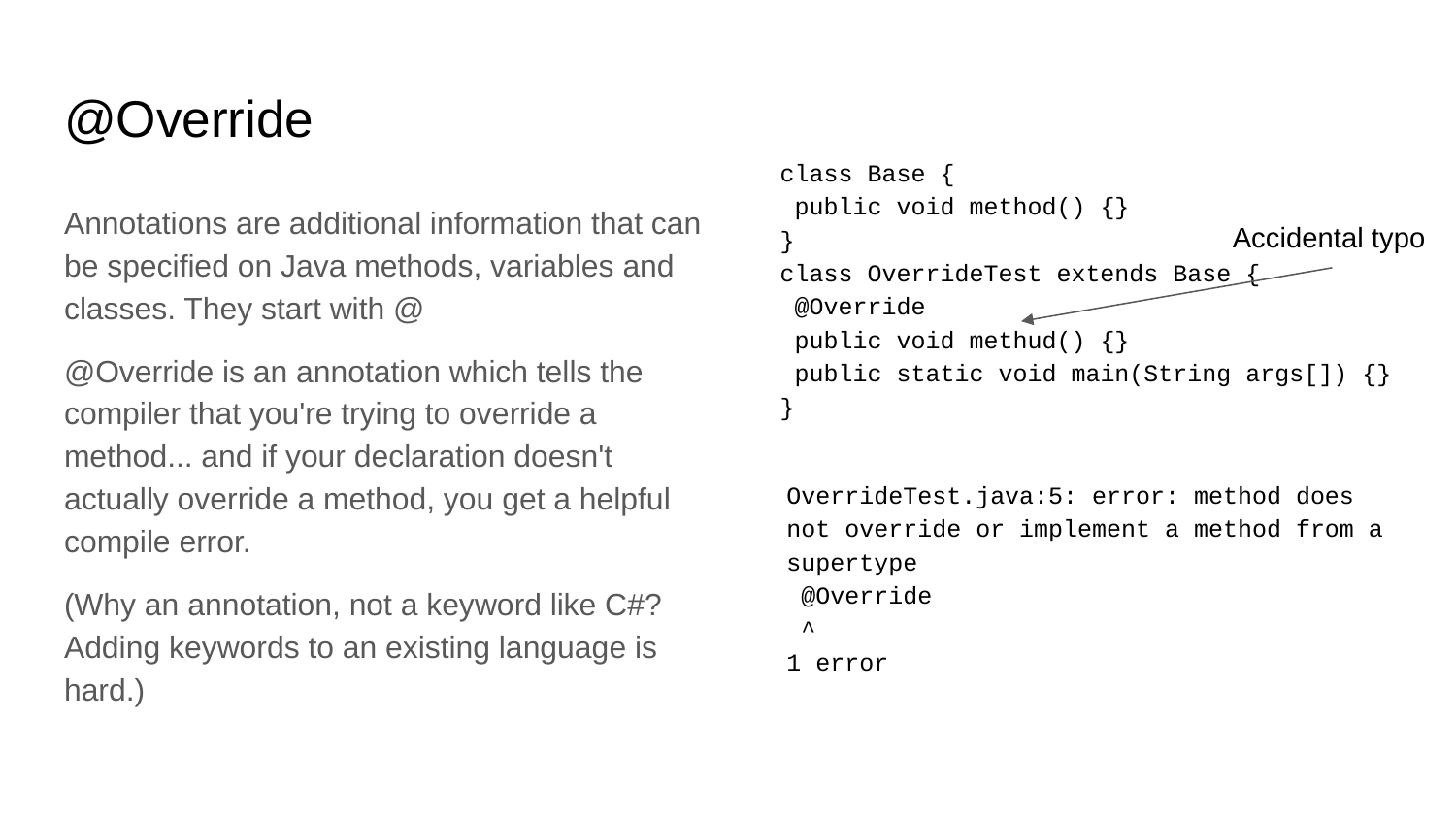

# @Override
class Base {
 public void method() {}
}
class OverrideTest extends Base {
 @Override
 public void methud() {}
 public static void main(String args[]) {}
}
Annotations are additional information that can be specified on Java methods, variables and classes. They start with @
@Override is an annotation which tells the compiler that you're trying to override a method... and if your declaration doesn't actually override a method, you get a helpful compile error.
(Why an annotation, not a keyword like C#? Adding keywords to an existing language is hard.)
Accidental typo
OverrideTest.java:5: error: method does not override or implement a method from a supertype
 @Override
 ^
1 error